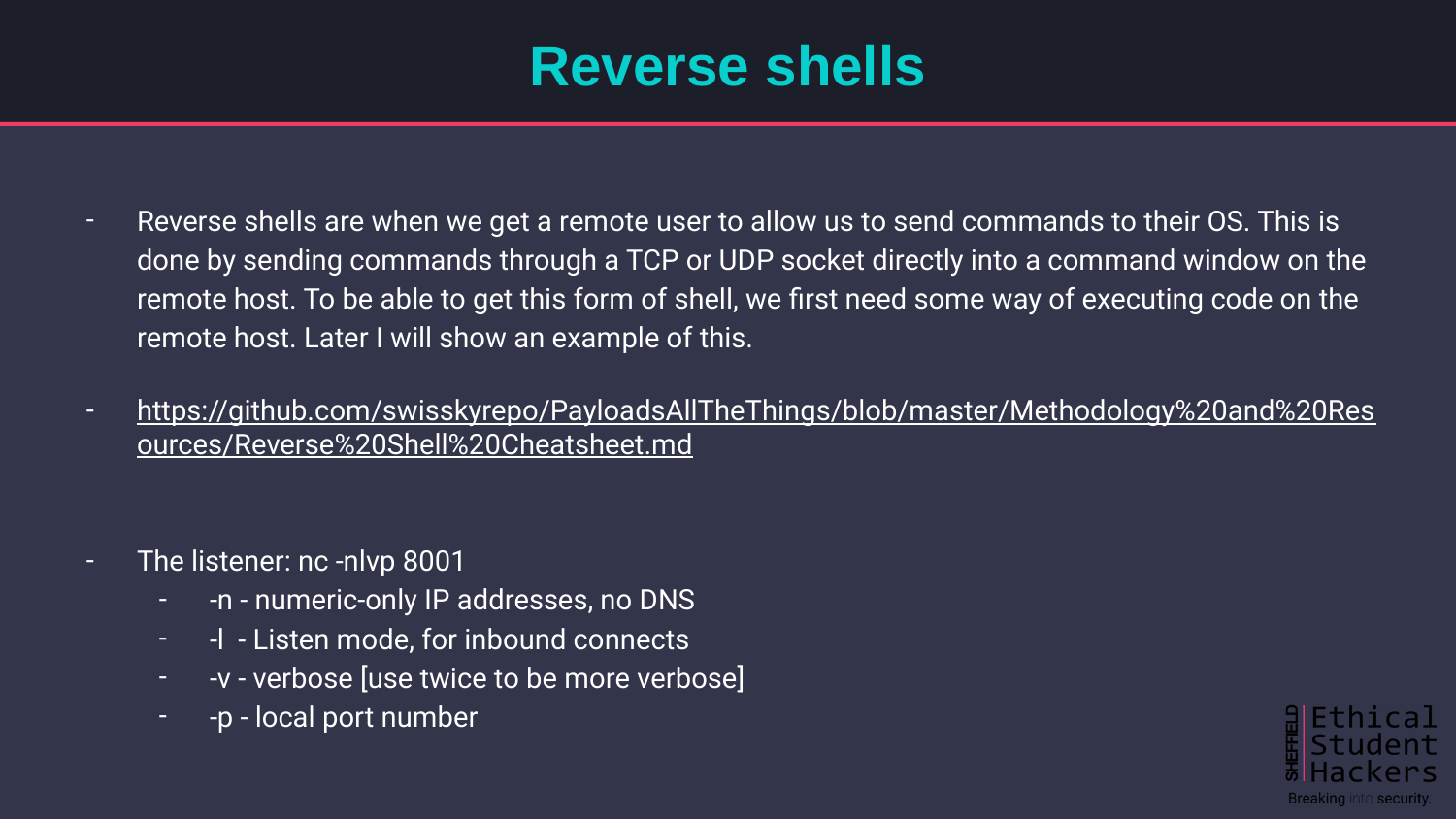

# Reverse shells
Reverse shells are when we get a remote user to allow us to send commands to their OS. This is done by sending commands through a TCP or UDP socket directly into a command window on the remote host. To be able to get this form of shell, we first need some way of executing code on the remote host. Later I will show an example of this.
https://github.com/swisskyrepo/PayloadsAllTheThings/blob/master/Methodology%20and%20Resources/Reverse%20Shell%20Cheatsheet.md
The listener: nc -nlvp 8001
-n - numeric-only IP addresses, no DNS
-l  - Listen mode, for inbound connects
-v - verbose [use twice to be more verbose]
-p - local port number